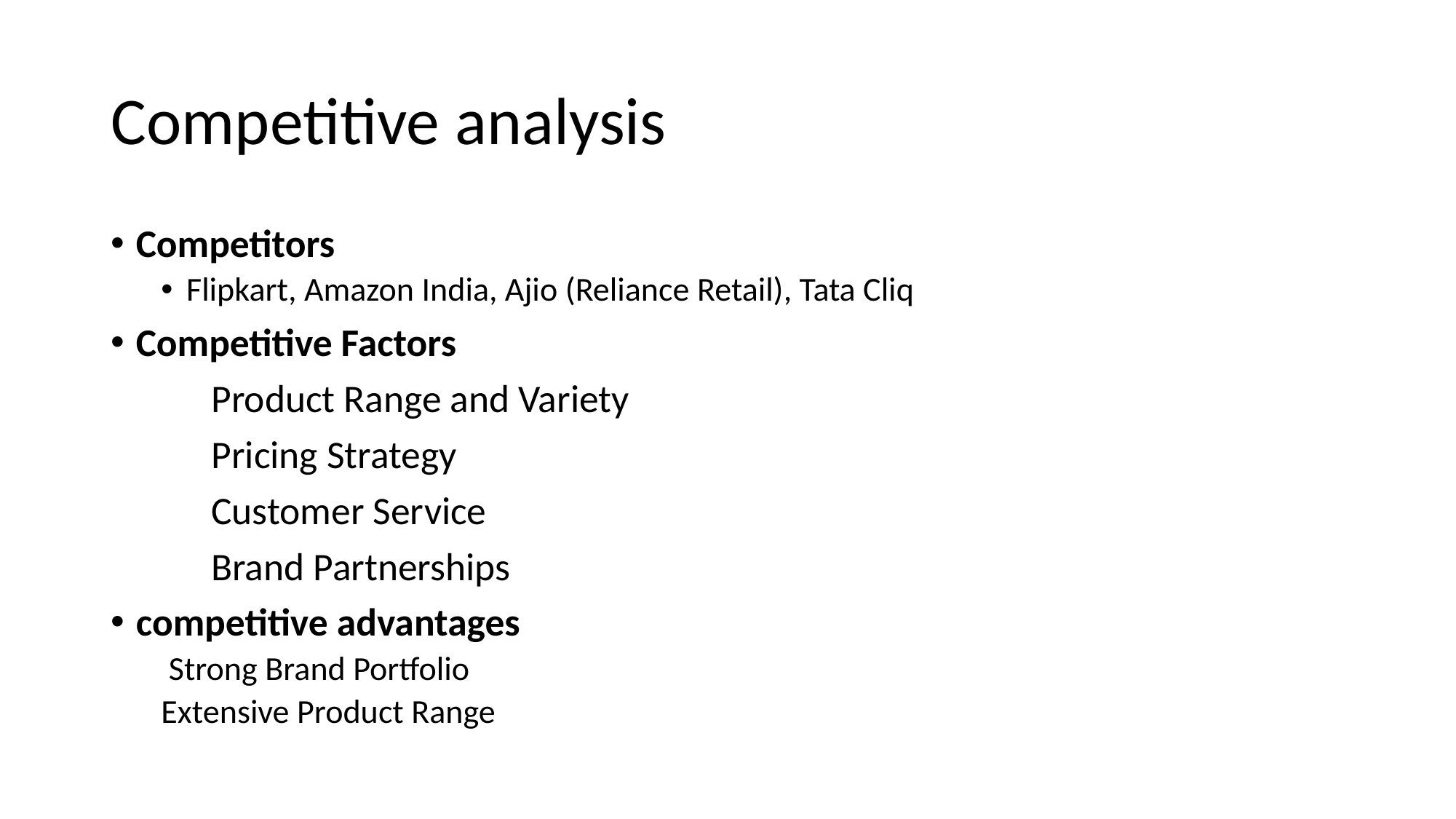

# Competitive analysis
Competitors
Flipkart, Amazon India, Ajio (Reliance Retail), Tata Cliq
Competitive Factors
	Product Range and Variety
	Pricing Strategy
	Customer Service
	Brand Partnerships
competitive advantages
 Strong Brand Portfolio
Extensive Product Range